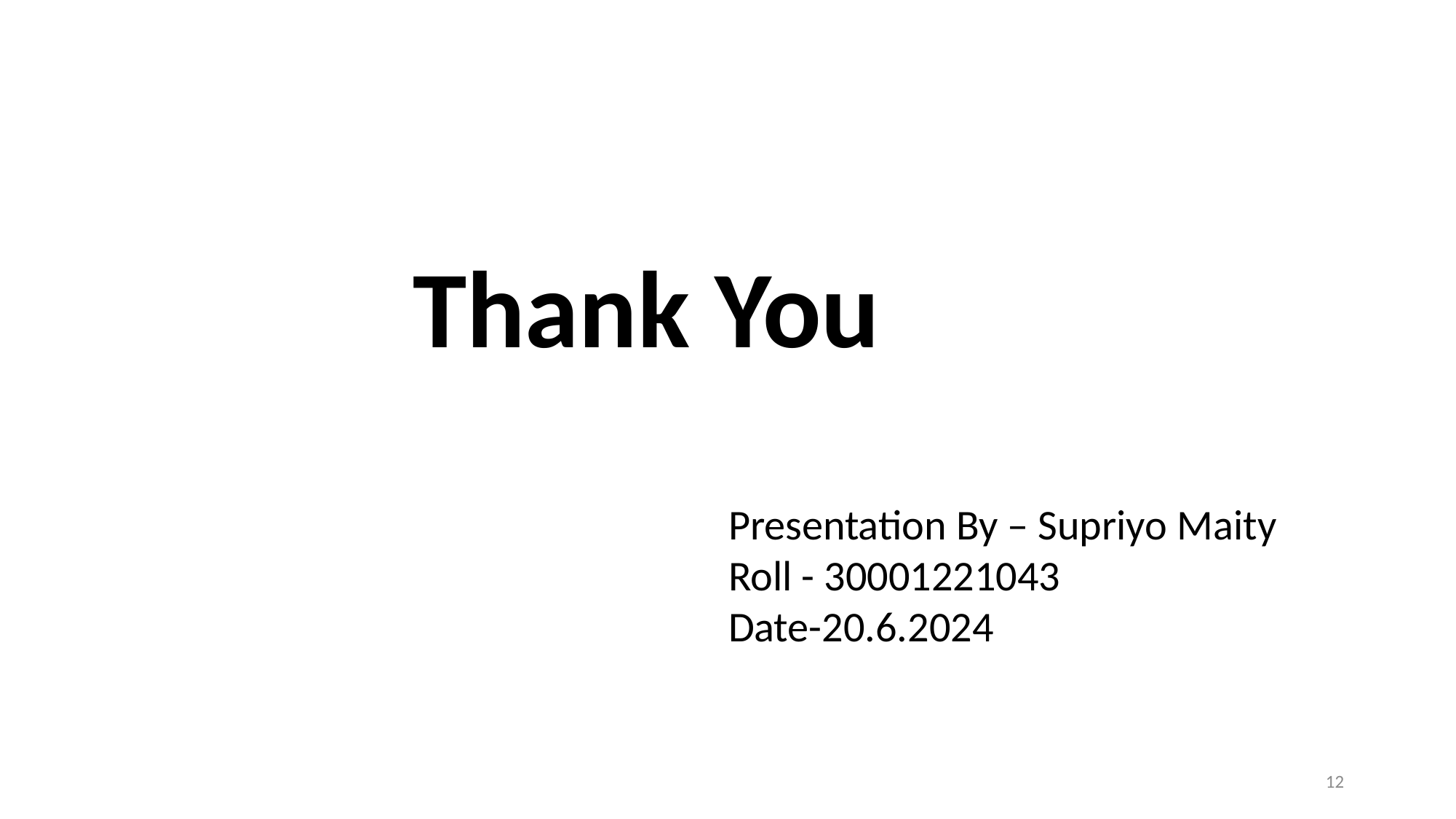

Thank You

Presentation By – Supriyo Maity
Roll - 30001221043
Date-20.6.2024
12